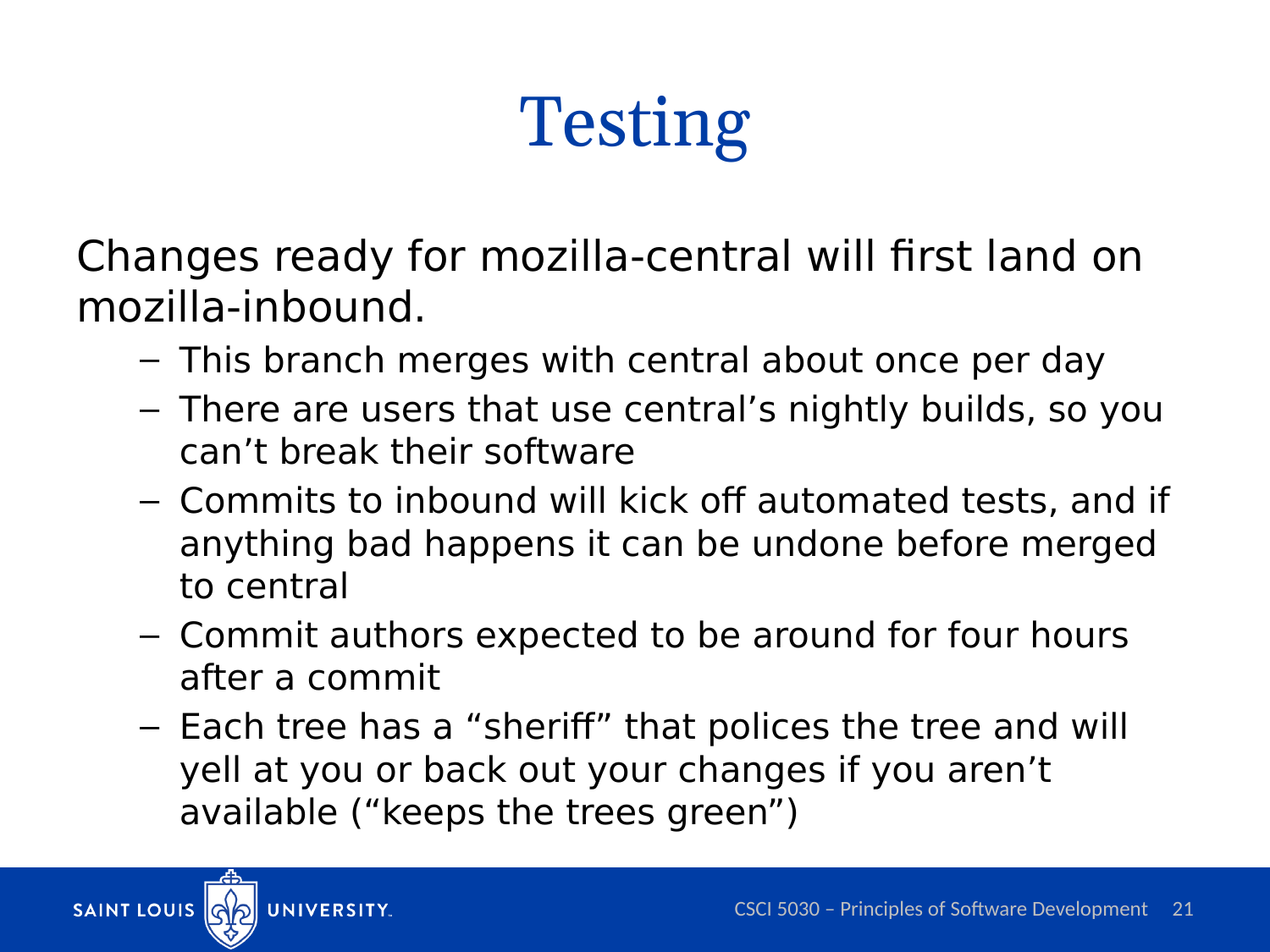

# Testing
Changes ready for mozilla-central will first land on mozilla-inbound.
This branch merges with central about once per day
There are users that use central’s nightly builds, so you can’t break their software
Commits to inbound will kick off automated tests, and if anything bad happens it can be undone before merged to central
Commit authors expected to be around for four hours after a commit
Each tree has a “sheriff” that polices the tree and will yell at you or back out your changes if you aren’t available (“keeps the trees green”)
CSCI 5030 – Principles of Software Development
21